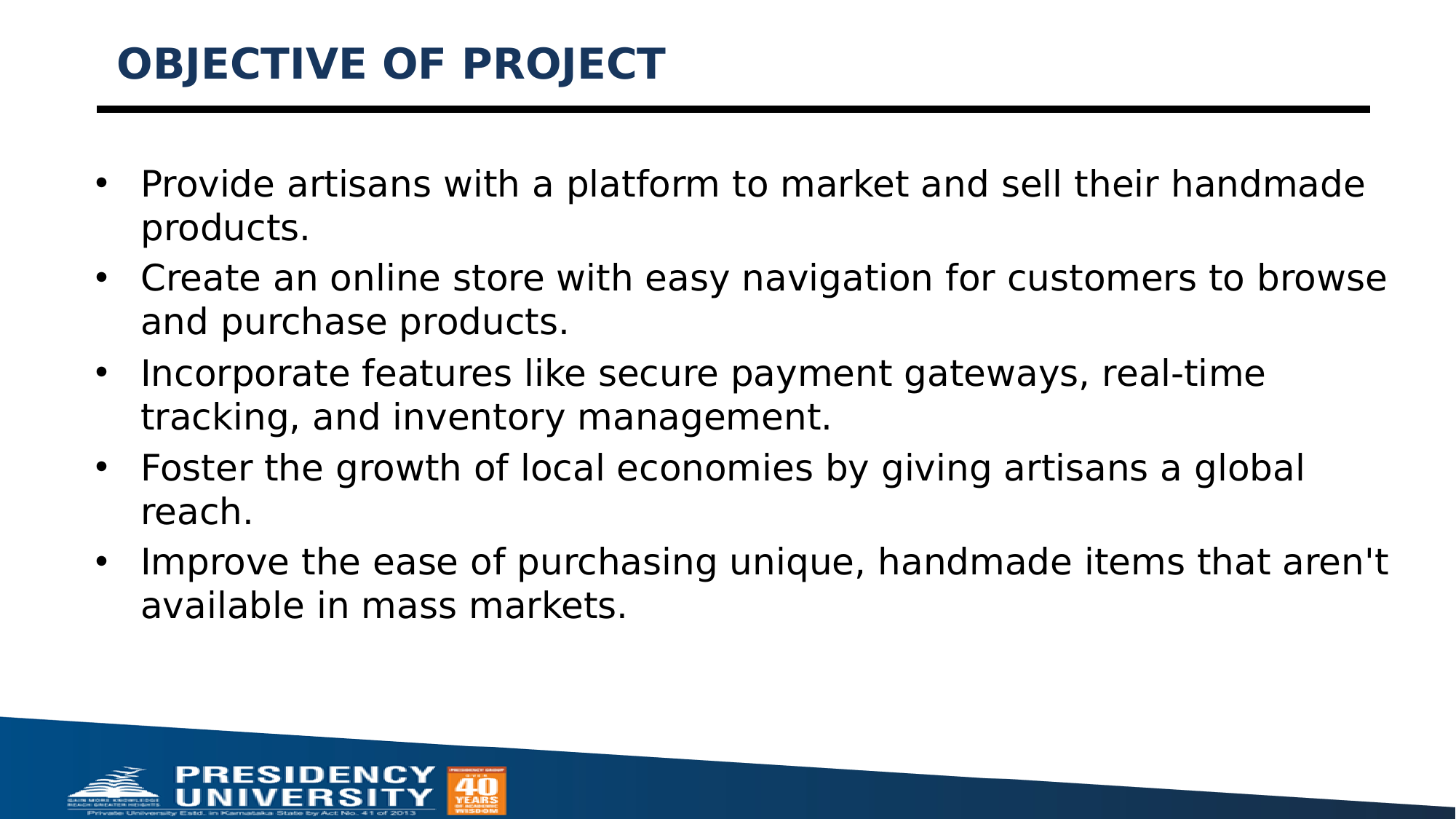

# OBJECTIVE OF PROJECT
Provide artisans with a platform to market and sell their handmade products.
Create an online store with easy navigation for customers to browse and purchase products.
Incorporate features like secure payment gateways, real-time tracking, and inventory management.
Foster the growth of local economies by giving artisans a global reach.
Improve the ease of purchasing unique, handmade items that aren't available in mass markets.